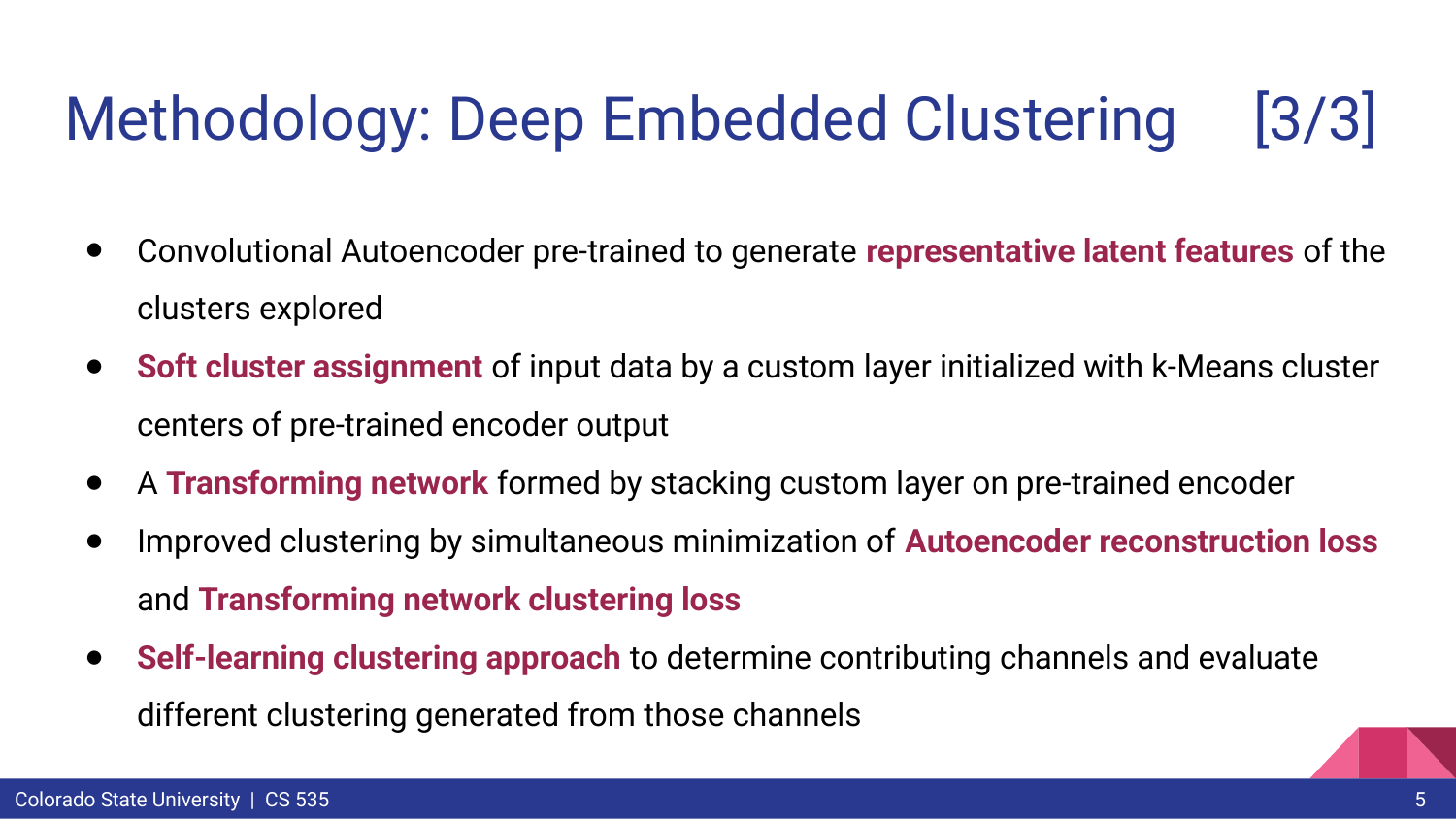

# Methodology: Deep Embedded Clustering     [3/3]
Convolutional Autoencoder pre-trained to generate representative latent features of the clusters explored
Soft cluster assignment of input data by a custom layer initialized with k-Means cluster centers of pre-trained encoder output
A Transforming network formed by stacking custom layer on pre-trained encoder
Improved clustering by simultaneous minimization of Autoencoder reconstruction loss and Transforming network clustering loss
Self-learning clustering approach to determine contributing channels and evaluate different clustering generated from those channels
5